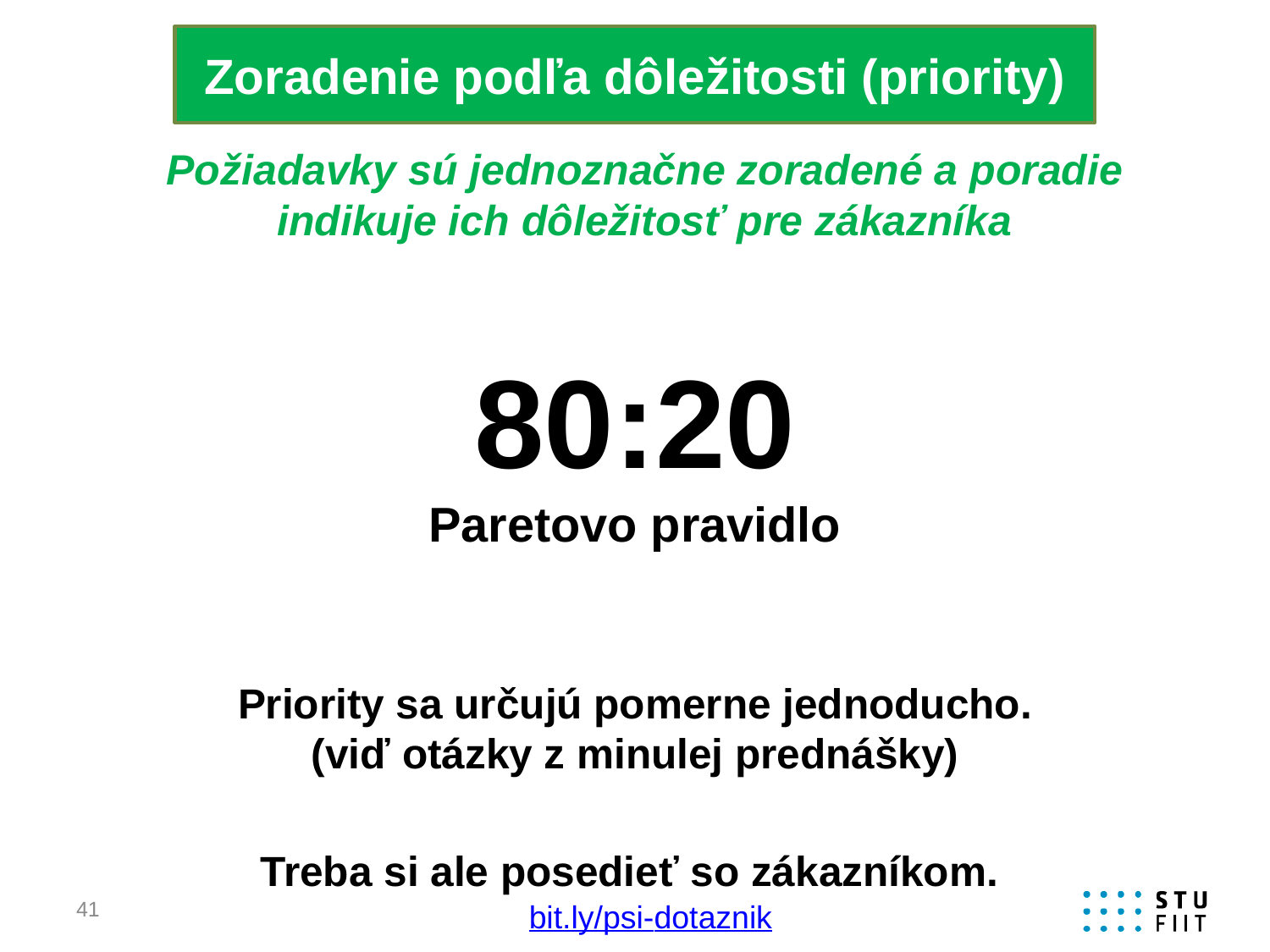

Zoradenie podľa dôležitosti (priority)
Požiadavky sú jednoznačne zoradené a poradie indikuje ich dôležitosť pre zákazníka
80:20
Paretovo pravidlo

Priority sa určujú pomerne jednoducho.
(viď otázky z minulej prednášky)

Treba si ale posedieť so zákazníkom.
41